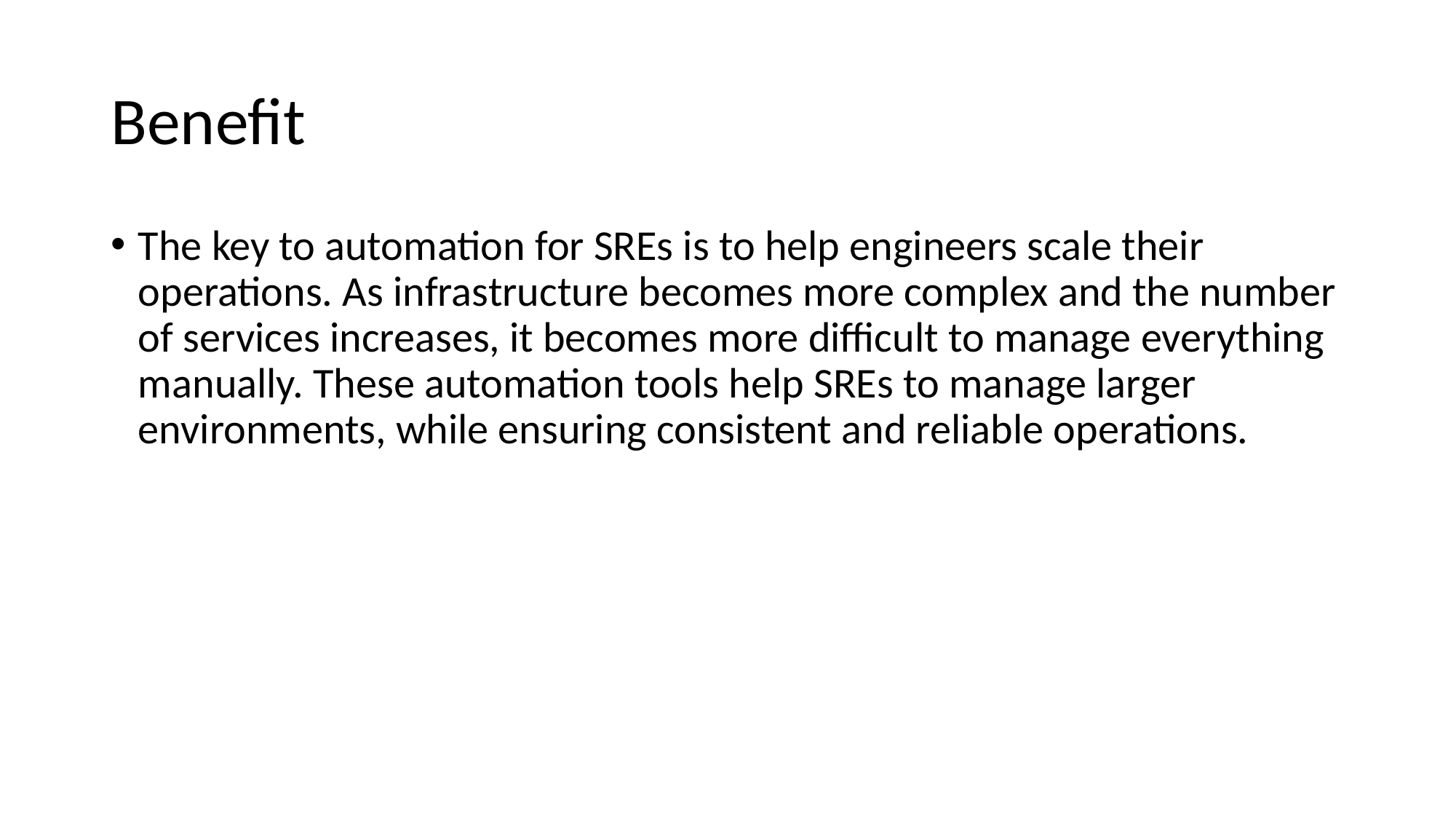

# Benefit
The key to automation for SREs is to help engineers scale their operations. As infrastructure becomes more complex and the number of services increases, it becomes more difficult to manage everything manually. These automation tools help SREs to manage larger environments, while ensuring consistent and reliable operations.